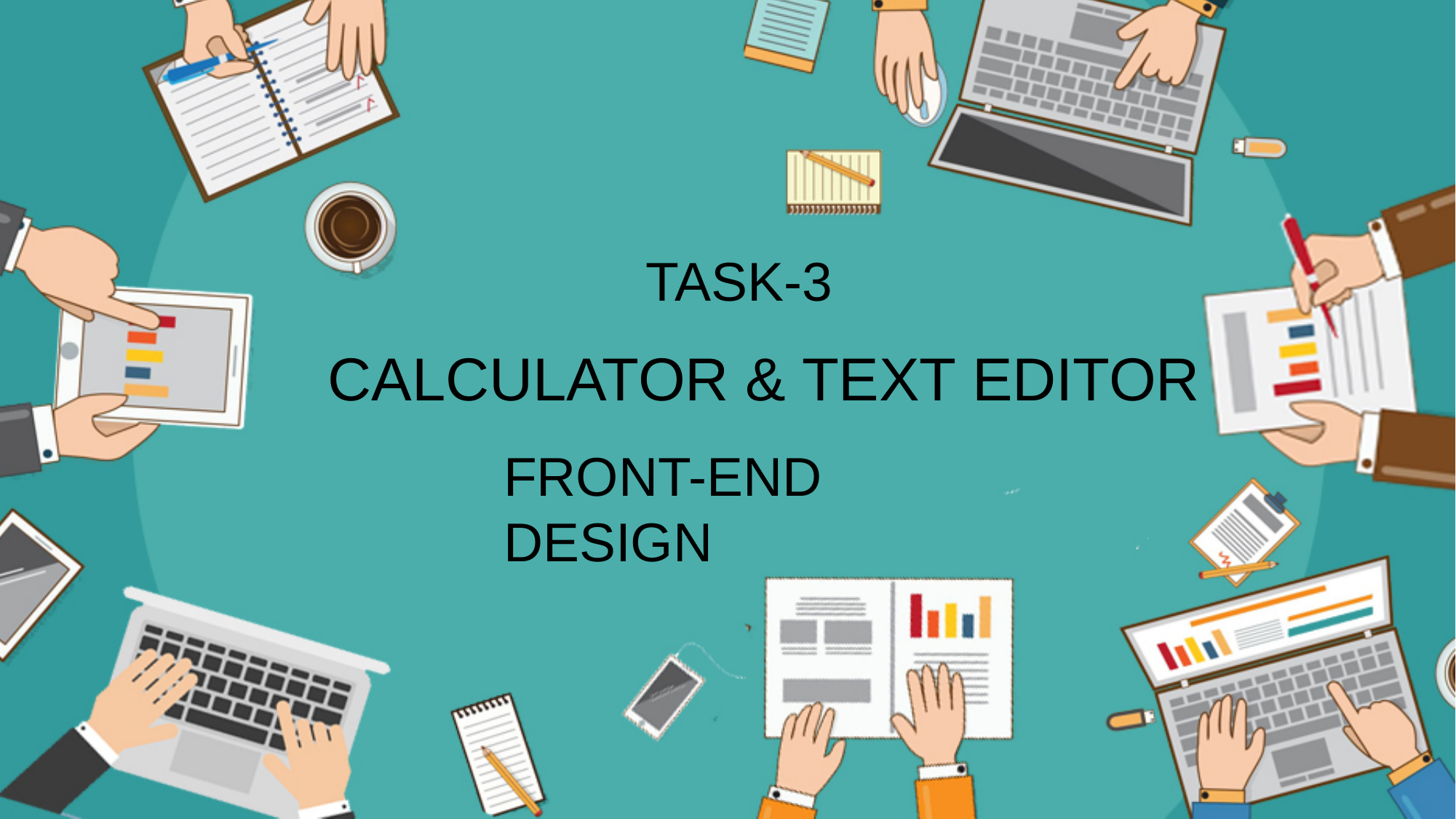

TASK-3
CALCULATOR & TEXT EDITOR
FRONT-END DESIGN